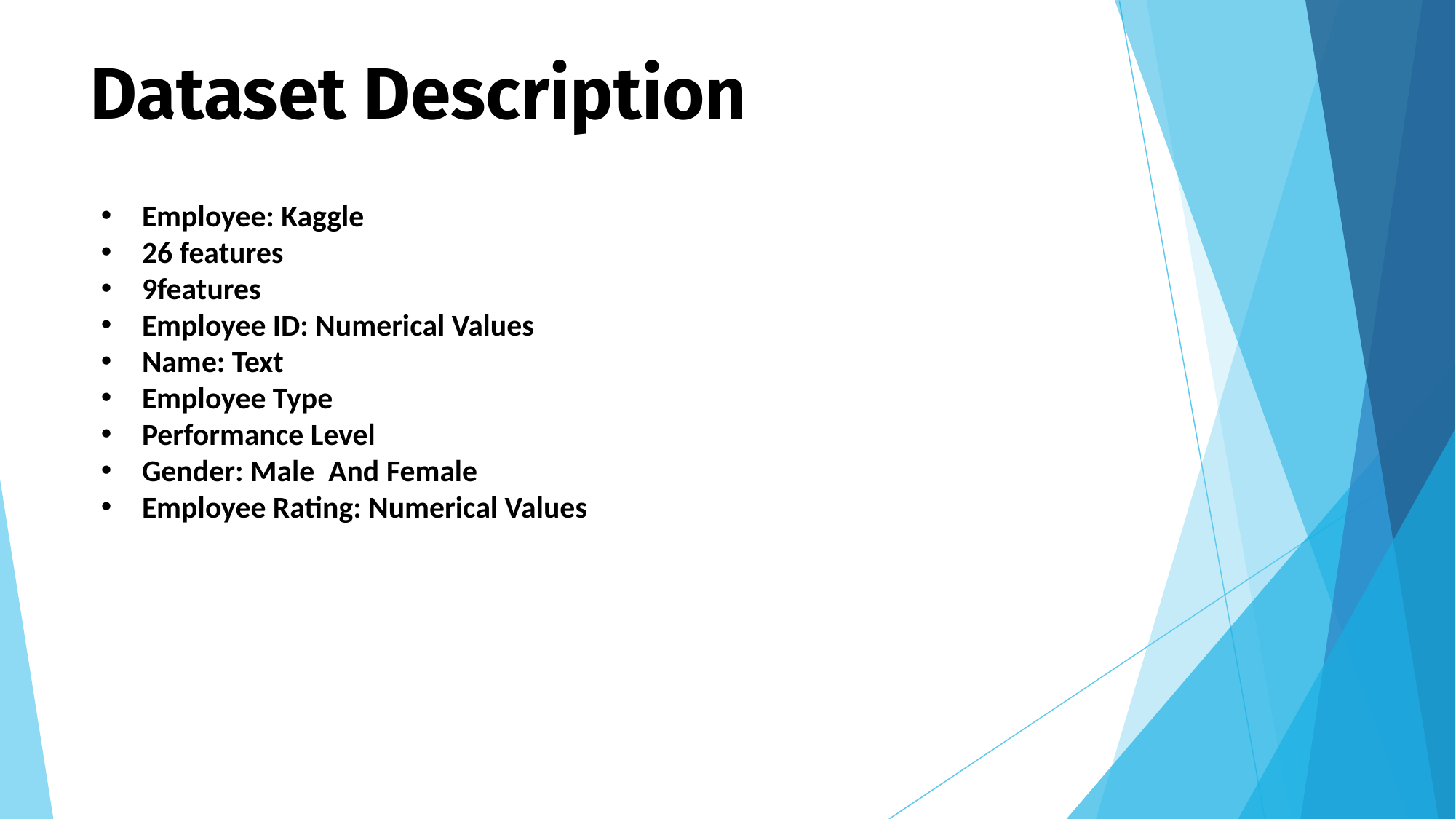

# Dataset Description
Employee: Kaggle
26 features
9features
Employee ID: Numerical Values
Name: Text
Employee Type
Performance Level
Gender: Male  And Female
Employee Rating: Numerical Values